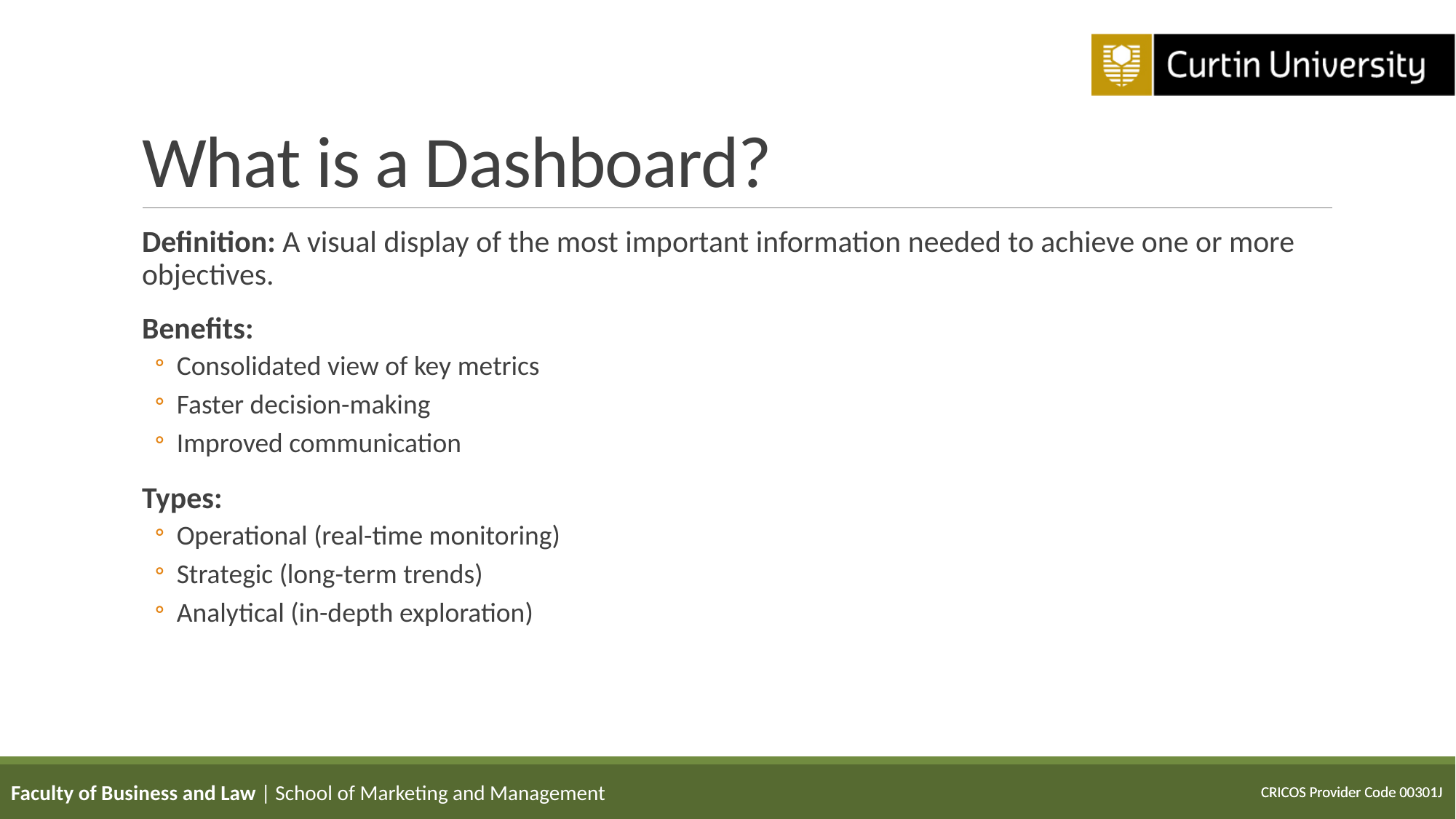

# What is a Dashboard?
Definition: A visual display of the most important information needed to achieve one or more objectives.
Benefits:
Consolidated view of key metrics
Faster decision-making
Improved communication
Types:
Operational (real-time monitoring)
Strategic (long-term trends)
Analytical (in-depth exploration)
Faculty of Business and Law | School of Marketing and Management